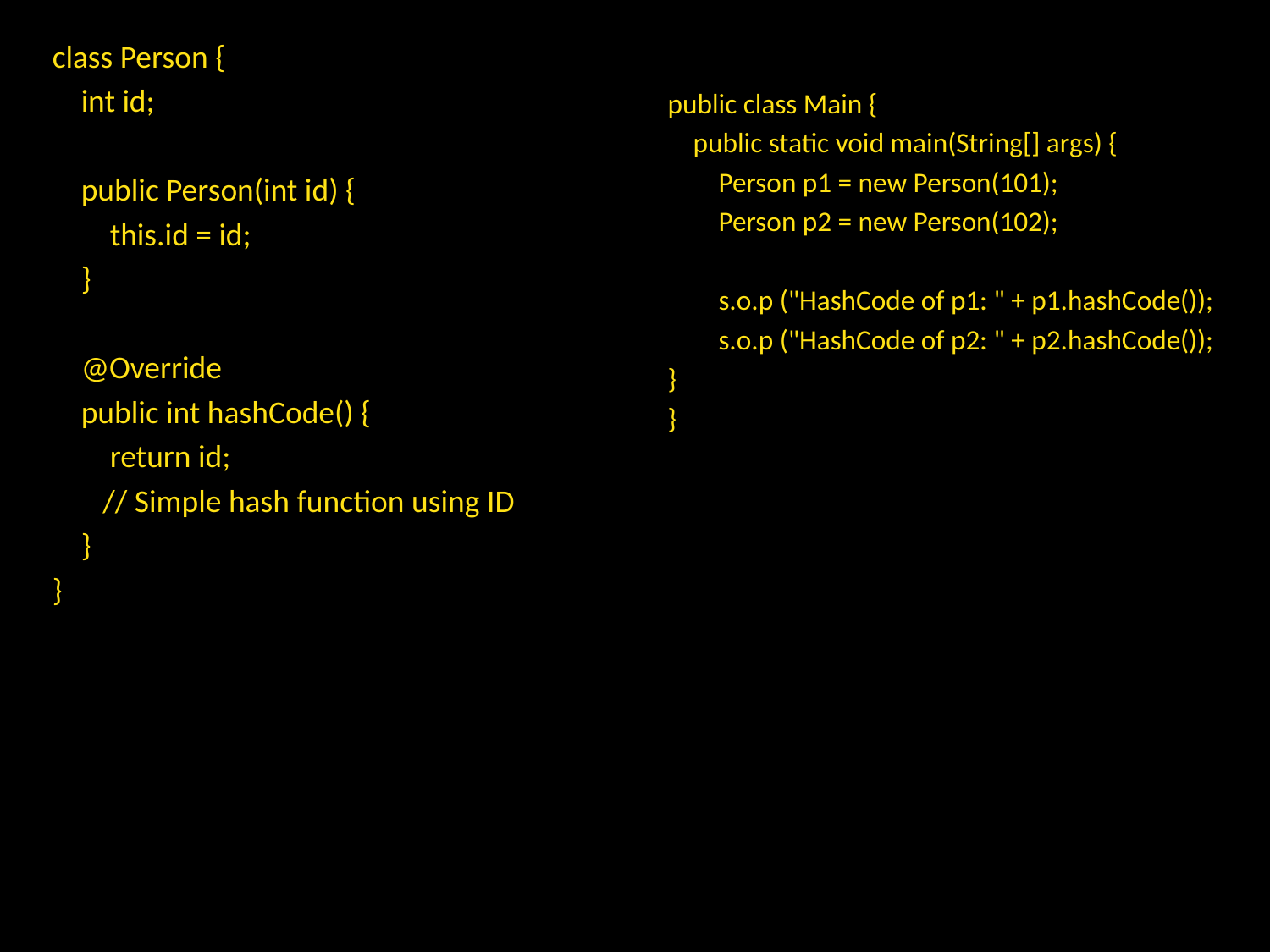

class Person {
    int id;

    public Person(int id) {
        this.id = id;
    }

    @Override
    public int hashCode() {
        return id;
       // Simple hash function using ID
    }
}

public class Main {
    public static void main(String[] args) {
        Person p1 = new Person(101);
        Person p2 = new Person(102);

        s.o.p ("HashCode of p1: " + p1.hashCode());
        s.o.p ("HashCode of p2: " + p2.hashCode());
}
}